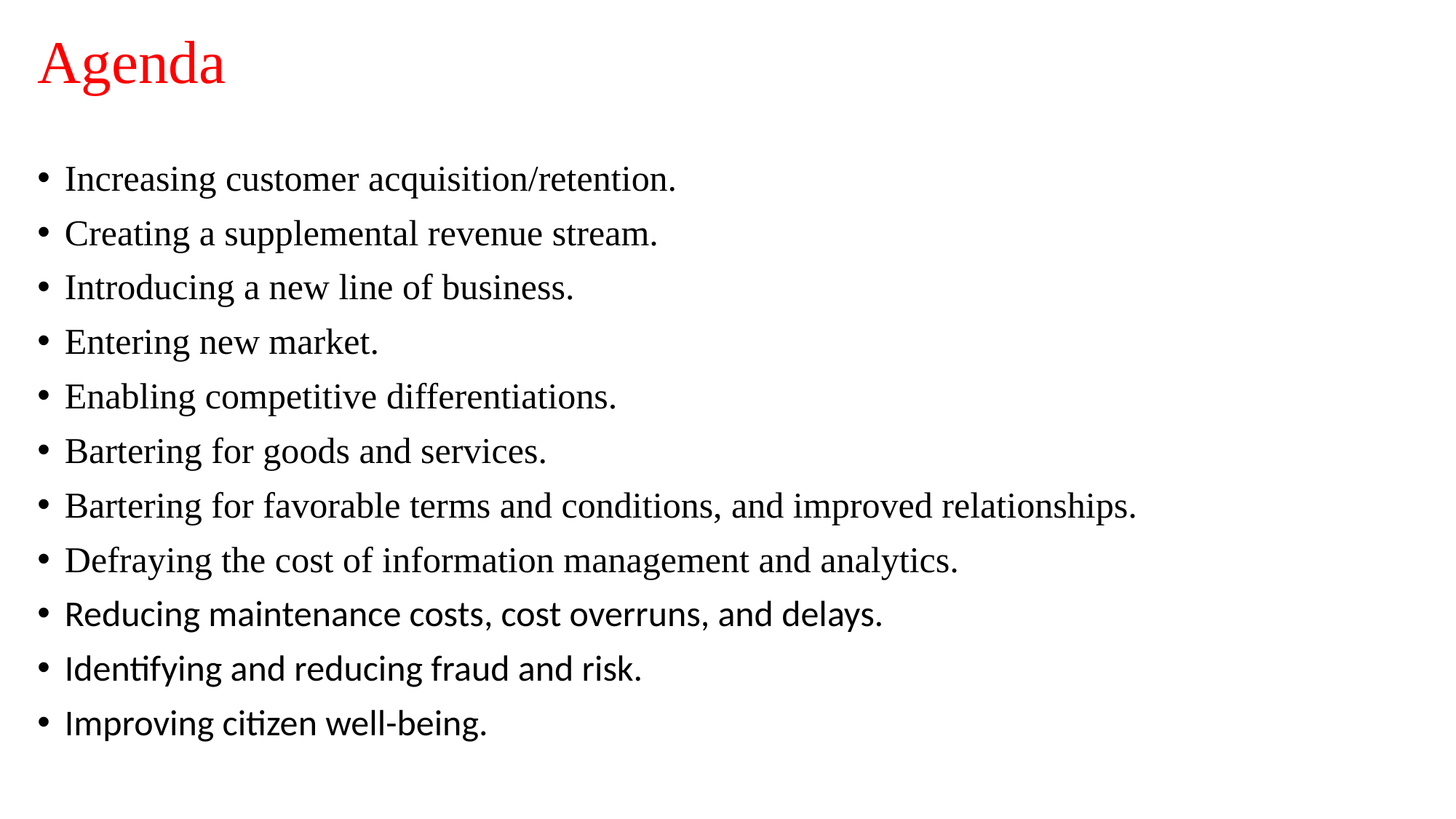

# Agenda
Increasing customer acquisition/retention.
Creating a supplemental revenue stream.
Introducing a new line of business.
Entering new market.
Enabling competitive differentiations.
Bartering for goods and services.
Bartering for favorable terms and conditions, and improved relationships.
Defraying the cost of information management and analytics.
Reducing maintenance costs, cost overruns, and delays.
Identifying and reducing fraud and risk.
Improving citizen well-being.